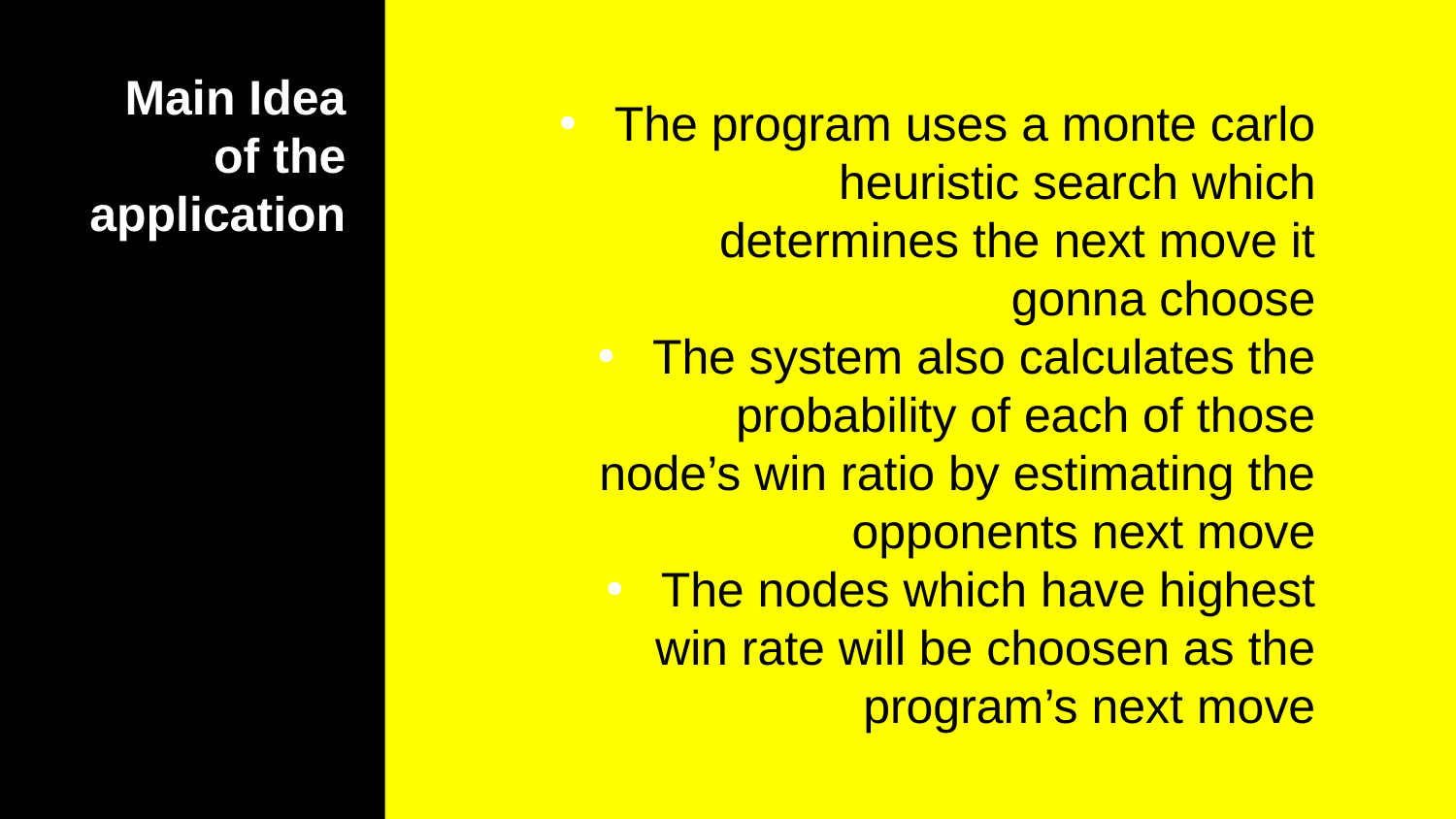

Main Idea of the application
The program uses a monte carlo heuristic search which determines the next move it gonna choose
The system also calculates the probability of each of those node’s win ratio by estimating the opponents next move
The nodes which have highest win rate will be choosen as the program’s next move